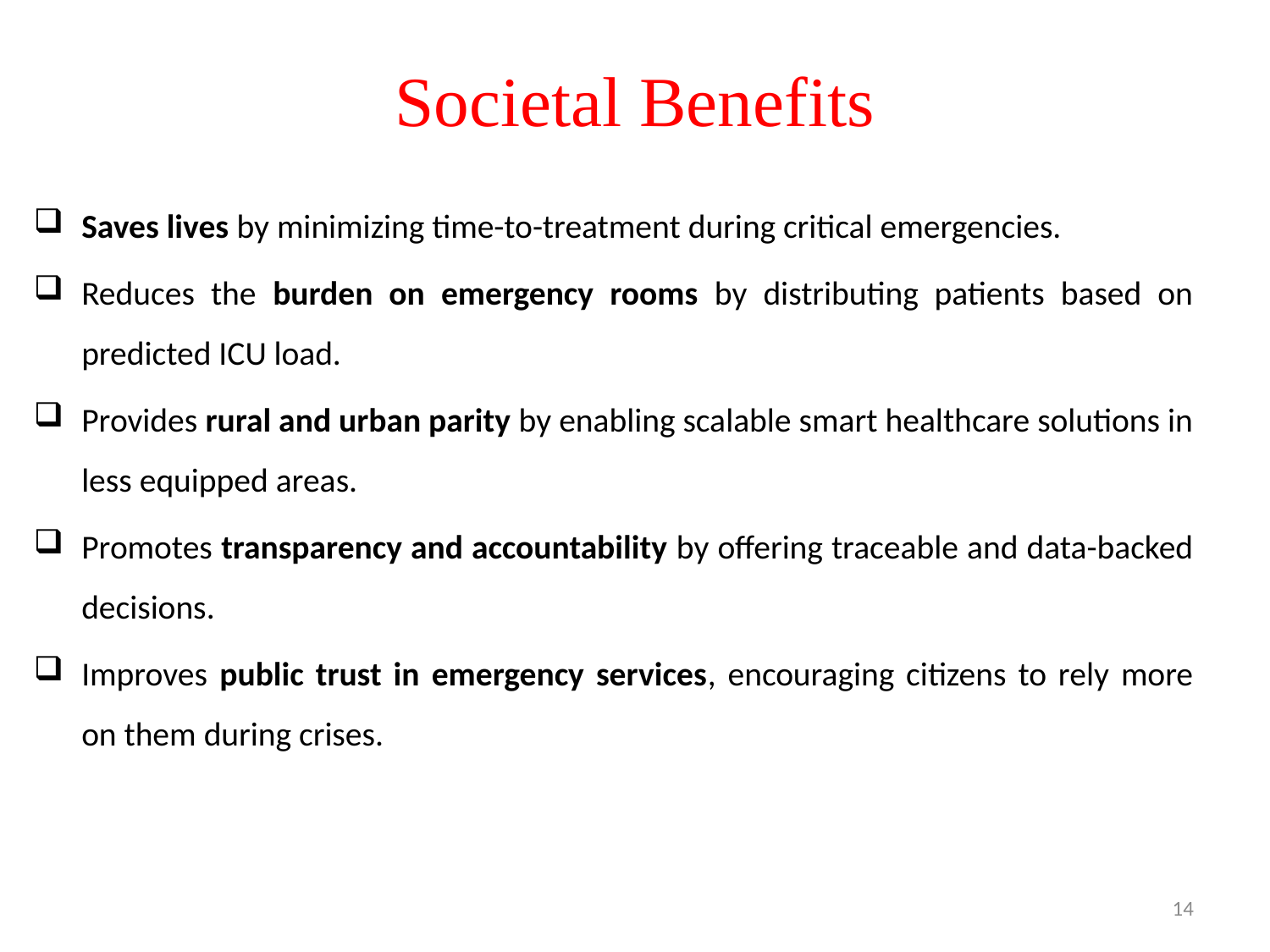

# Societal Benefits
Saves lives by minimizing time-to-treatment during critical emergencies.
Reduces the burden on emergency rooms by distributing patients based on predicted ICU load.
Provides rural and urban parity by enabling scalable smart healthcare solutions in less equipped areas.
Promotes transparency and accountability by offering traceable and data-backed decisions.
Improves public trust in emergency services, encouraging citizens to rely more on them during crises.

14